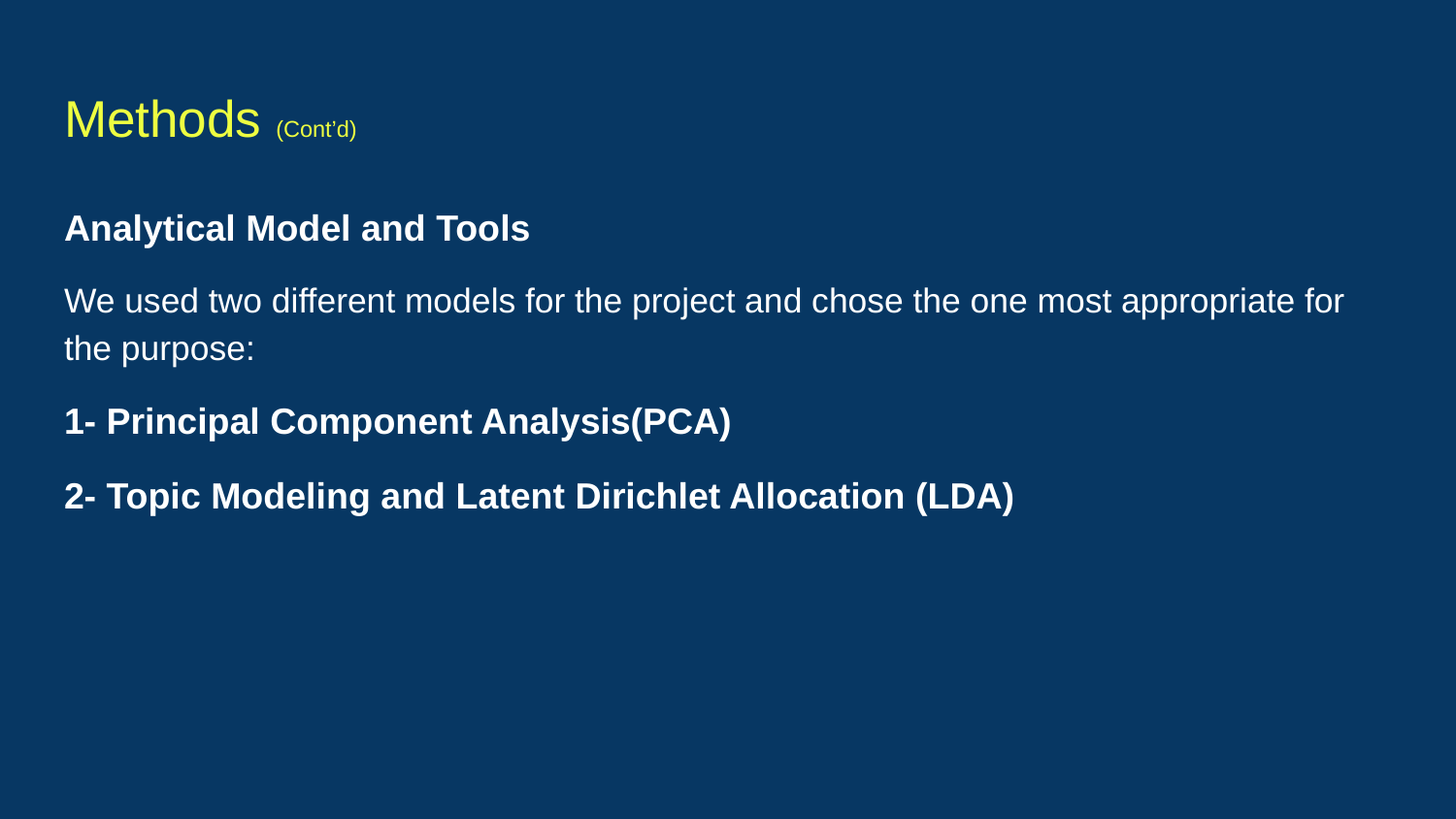

# Methods (Cont’d)
Analytical Model and Tools
We used two different models for the project and chose the one most appropriate for the purpose:
1- Principal Component Analysis(PCA)
2- Topic Modeling and Latent Dirichlet Allocation (LDA)